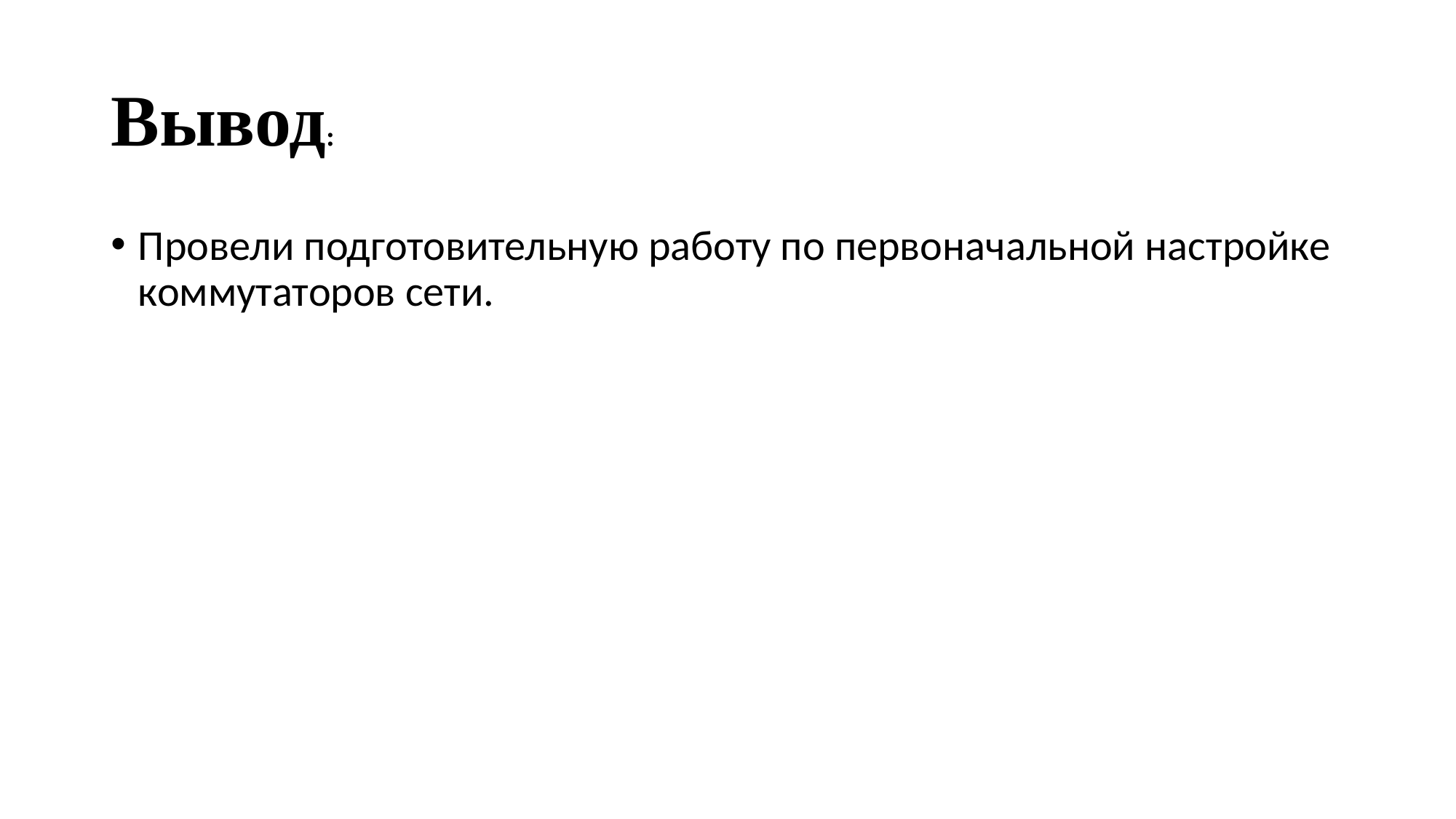

# Вывод:
Провели подготовительную работу по первоначальной настройке коммутаторов сети.